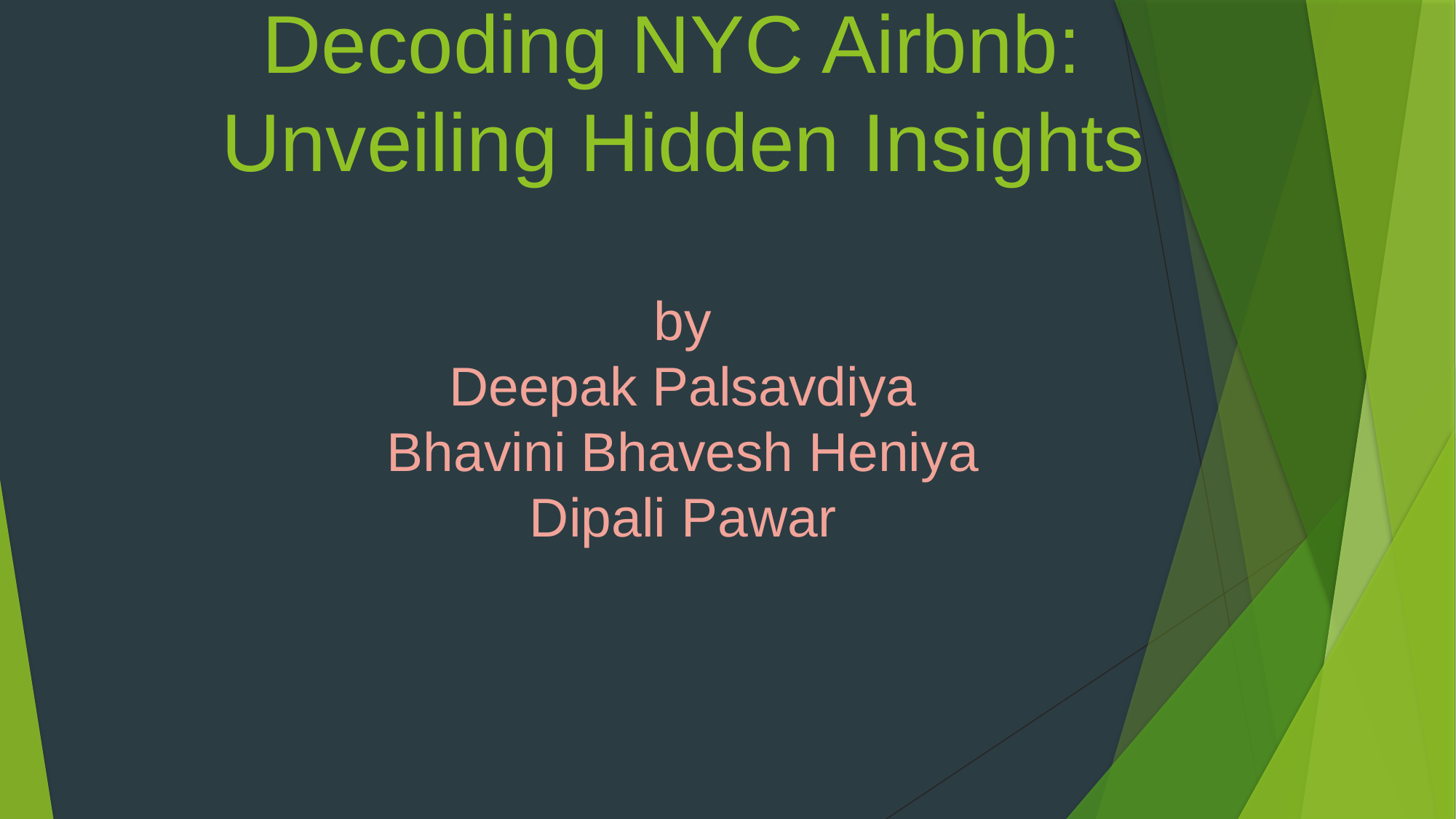

# Decoding NYC Airbnb: Unveiling Hidden Insights
by
Deepak Palsavdiya
Bhavini Bhavesh Heniya
Dipali Pawar